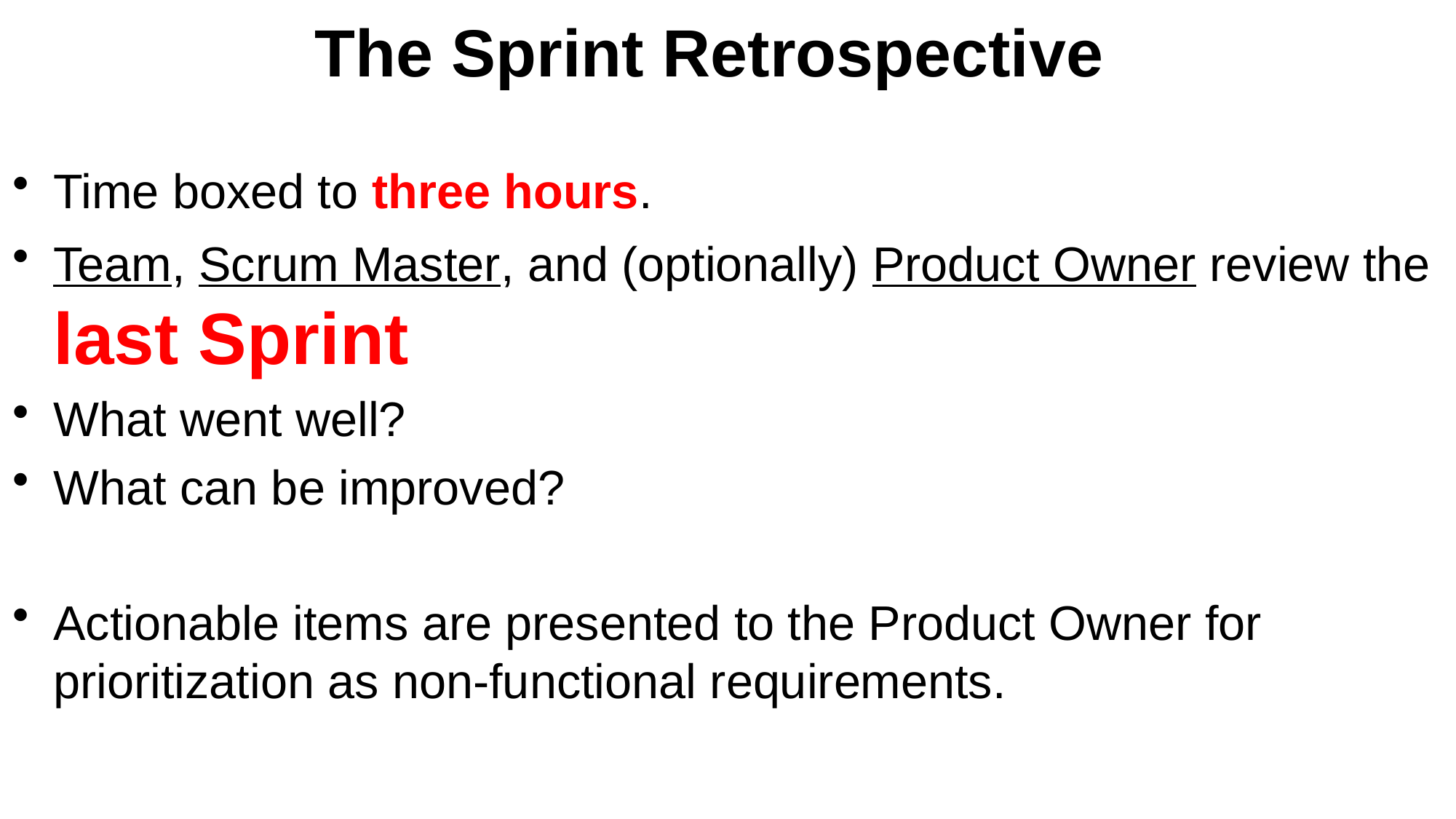

# The Sprint Retrospective
Time boxed to three hours.
Team, Scrum Master, and (optionally) Product Owner review the last Sprint
What went well?
What can be improved?

Actionable items are presented to the Product Owner for prioritization as non-functional requirements.